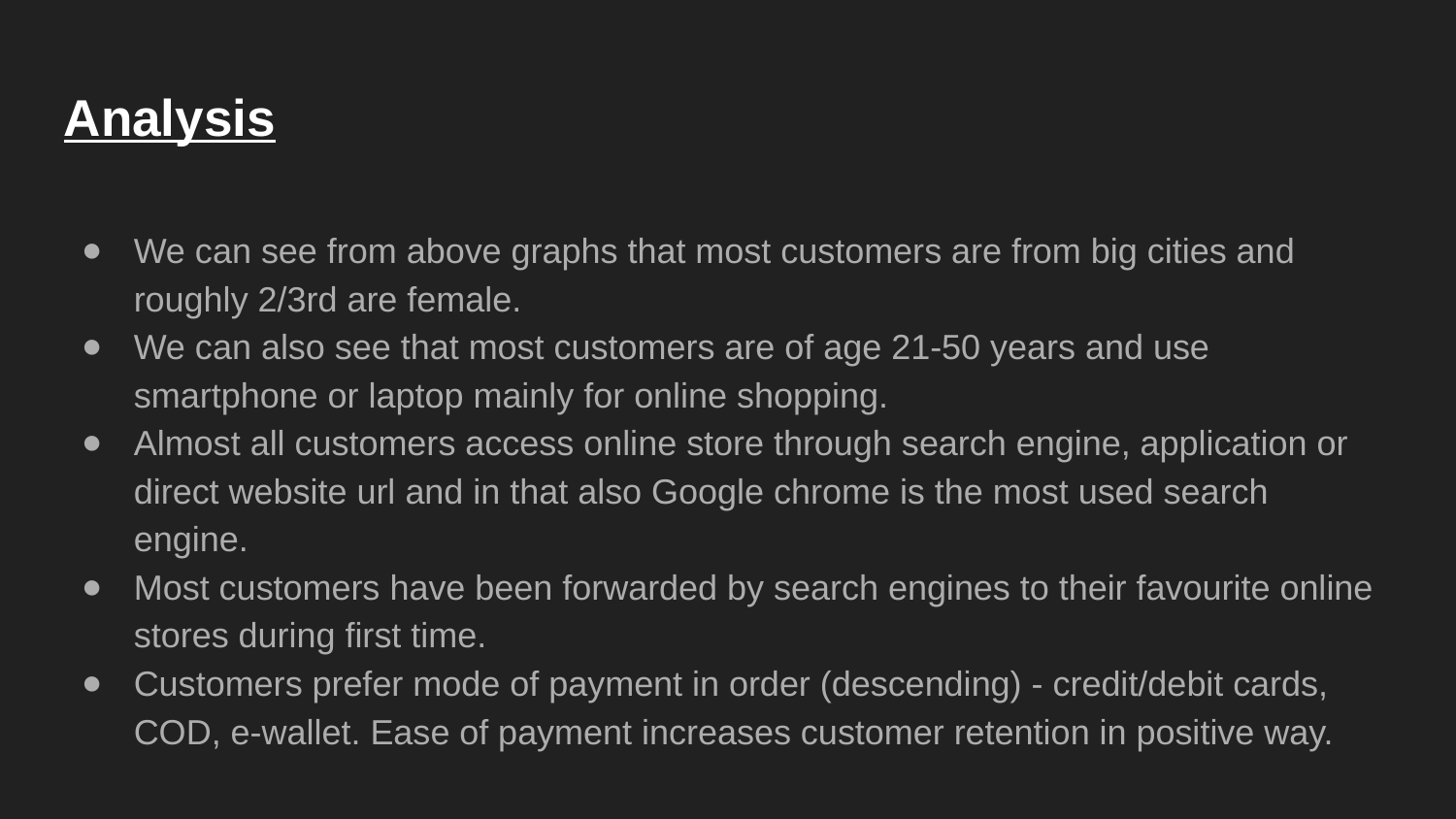

Analysis
We can see from above graphs that most customers are from big cities and roughly 2/3rd are female.
We can also see that most customers are of age 21-50 years and use smartphone or laptop mainly for online shopping.
Almost all customers access online store through search engine, application or direct website url and in that also Google chrome is the most used search engine.
Most customers have been forwarded by search engines to their favourite online stores during first time.
Customers prefer mode of payment in order (descending) - credit/debit cards, COD, e-wallet. Ease of payment increases customer retention in positive way.